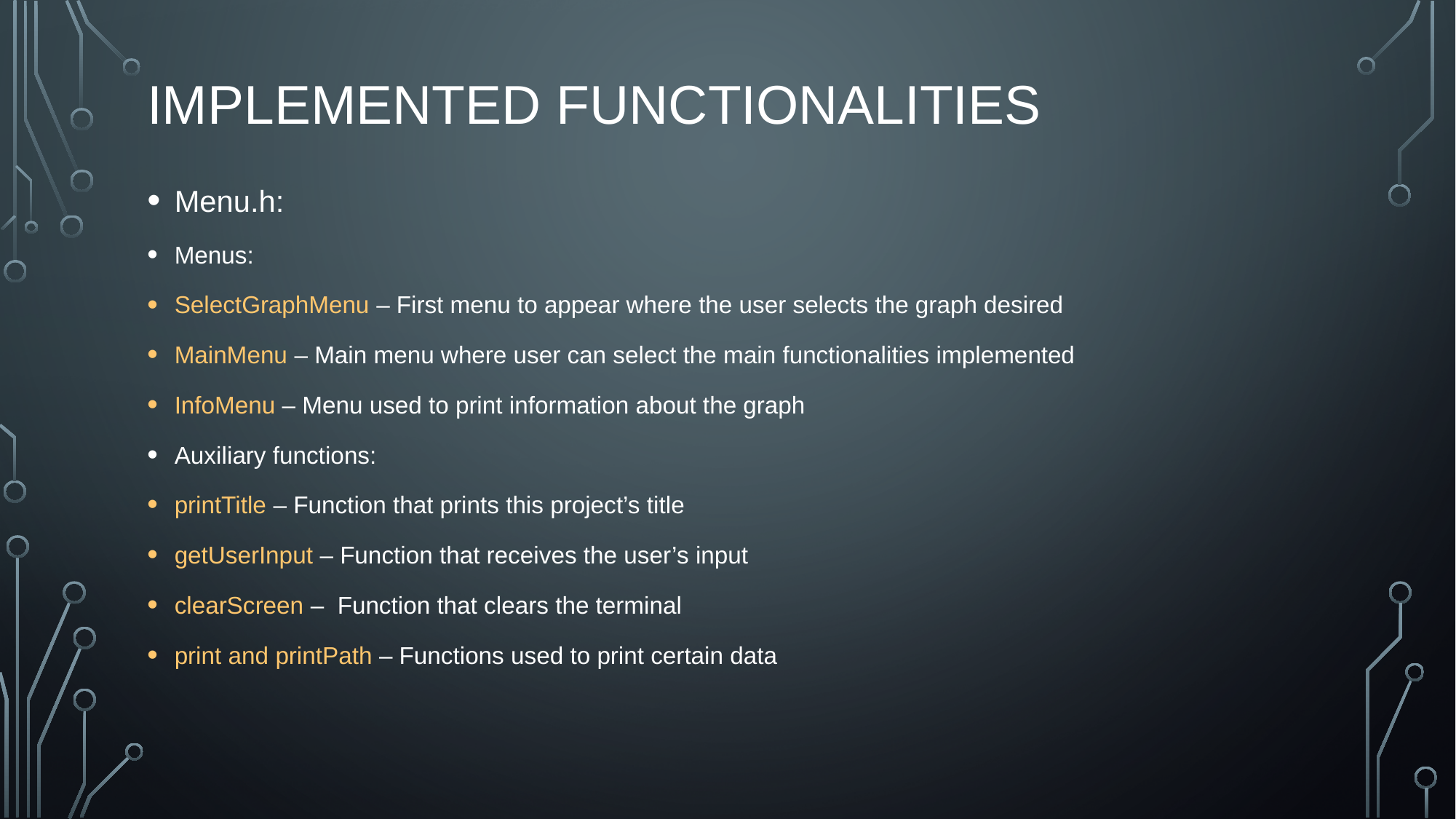

# Implemented Functionalities
Menu.h:
Menus:
SelectGraphMenu – First menu to appear where the user selects the graph desired
MainMenu – Main menu where user can select the main functionalities implemented
InfoMenu – Menu used to print information about the graph
Auxiliary functions:
printTitle – Function that prints this project’s title
getUserInput – Function that receives the user’s input
clearScreen –  Function that clears the terminal
print and printPath – Functions used to print certain data